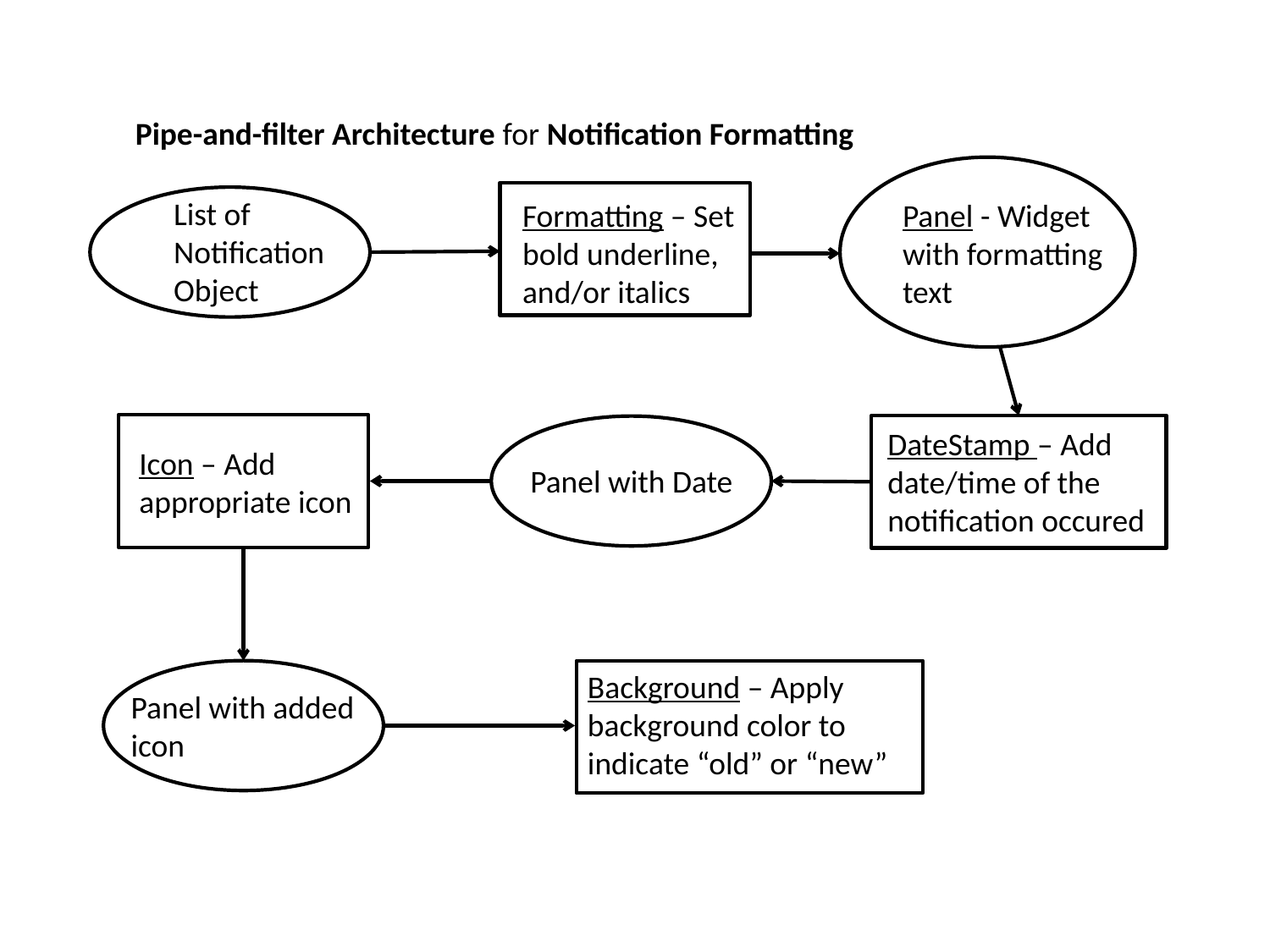

Pipe-and-filter Architecture for Notification Formatting

List of
Notification
Object
Formatting – Set bold underline, and/or italics
Panel - Widget
with formatting
text

DateStamp – Add
date/time of the
notification occured
Icon – Add
appropriate icon
Panel with Date
Background – Apply background color to indicate “old” or “new”

Panel with added icon